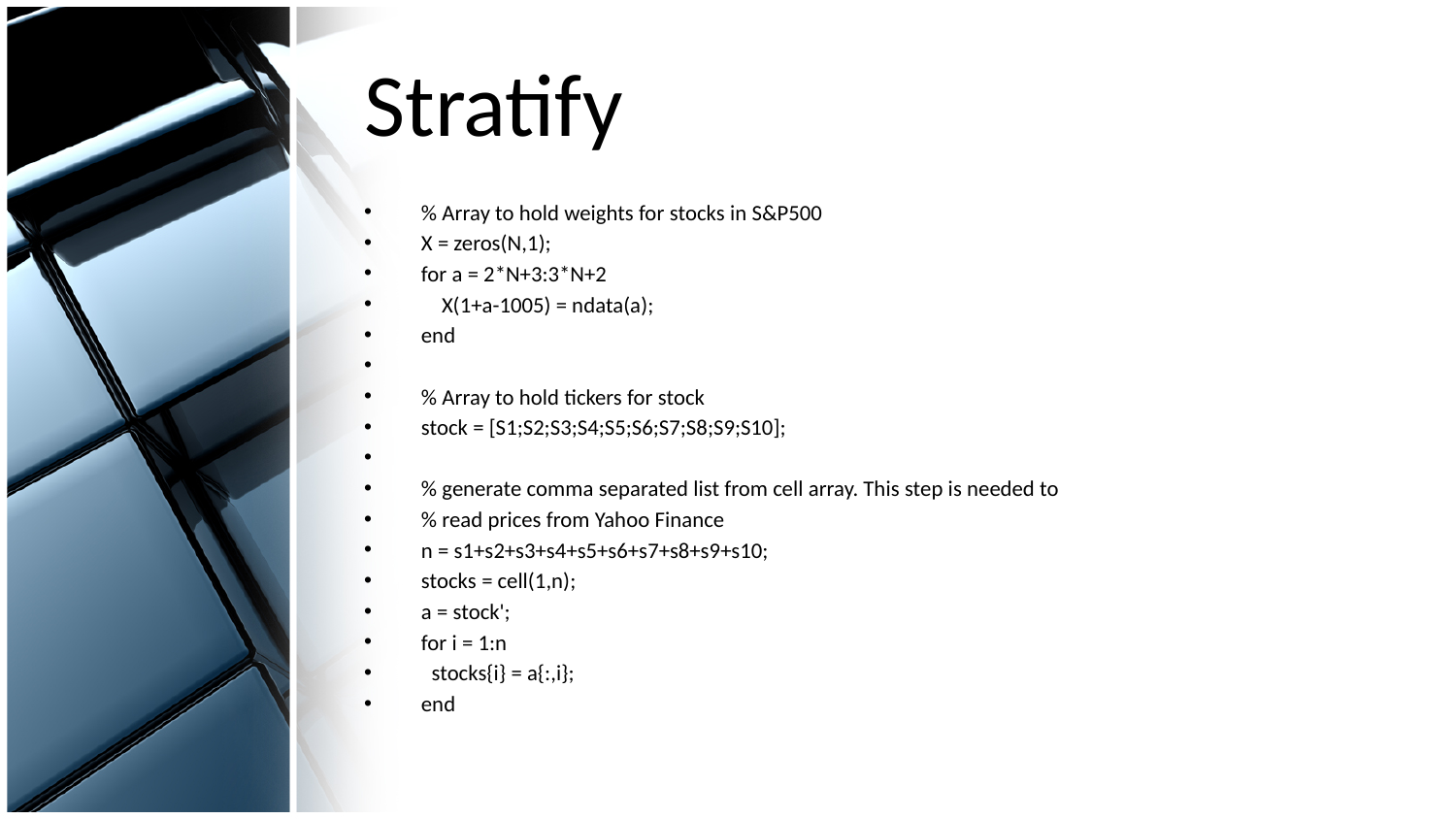

# Stratify
% Array to hold weights for stocks in S&P500
X = zeros(N,1);
for a = 2*N+3:3*N+2
    X(1+a-1005) = ndata(a);
end

% Array to hold tickers for stock
stock = [S1;S2;S3;S4;S5;S6;S7;S8;S9;S10];

% generate comma separated list from cell array. This step is needed to
% read prices from Yahoo Finance
n = s1+s2+s3+s4+s5+s6+s7+s8+s9+s10;
stocks = cell(1,n);
a = stock';
for i = 1:n
  stocks{i} = a{:,i};
end